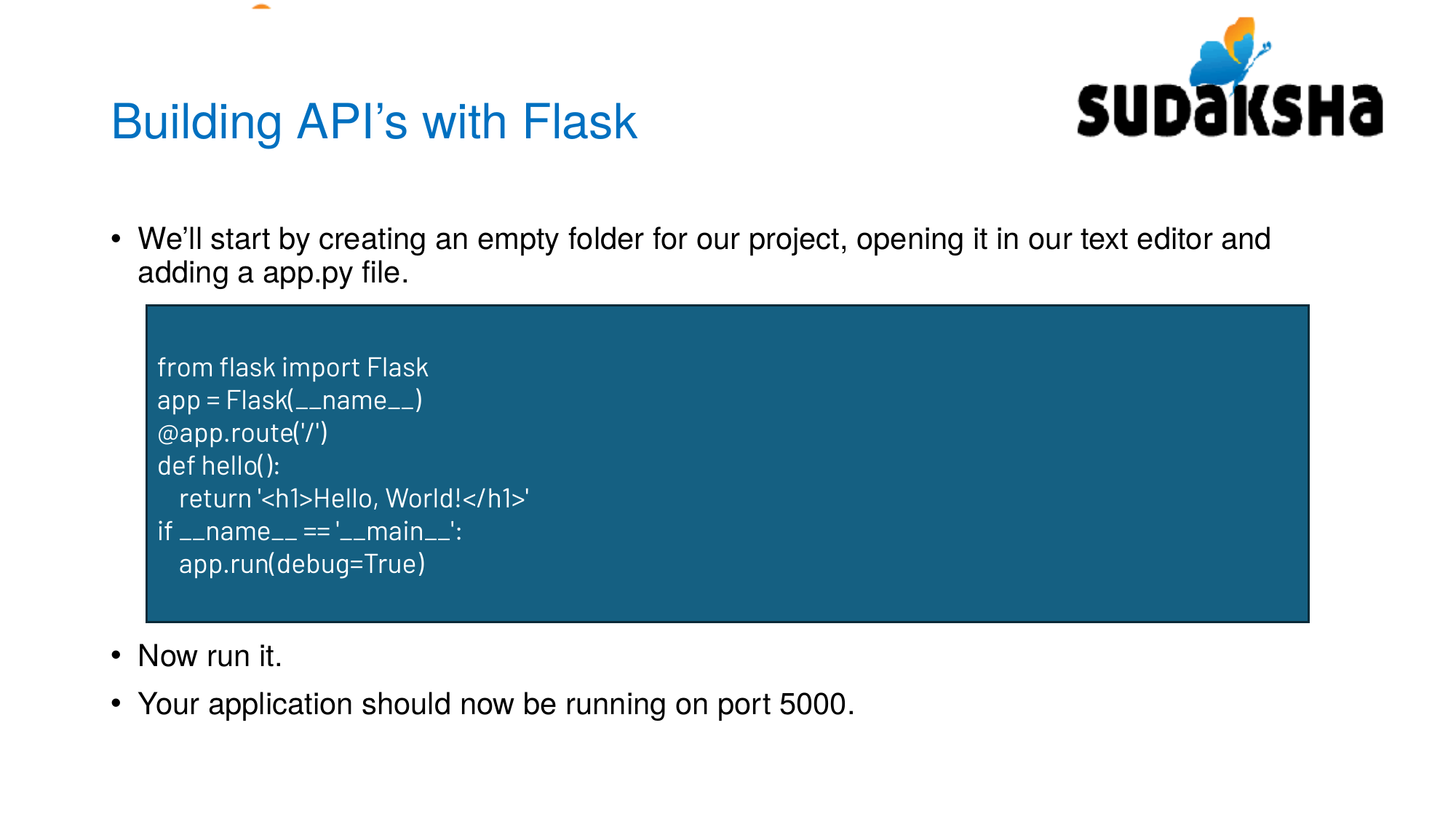

# Building API’s with Flask
We’ll start by creating an empty folder for our project, opening it in our text editor and adding a app.py file.

Now run it.
Your application should now be running on port 5000.
from flask import Flask
app = Flask(__name__)
@app.route('/')
def hello():
    return '<h1>Hello, World!</h1>'
if __name__ == '__main__':
    app.run(debug=True)